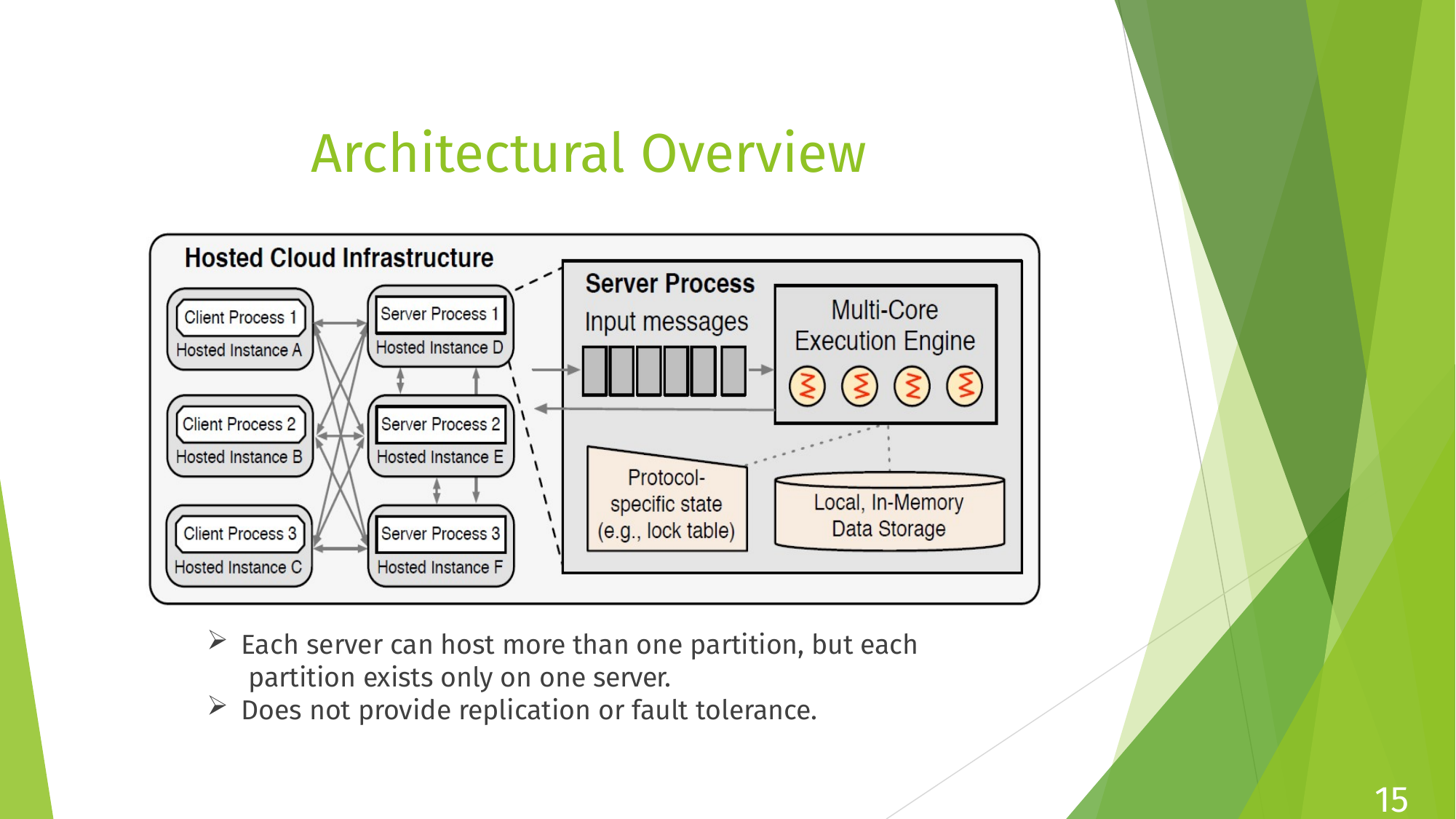

# Architectural Overview

Each server can host more than one partition, but each  partition exists only on one server.
Does not provide replication or fault tolerance.
15